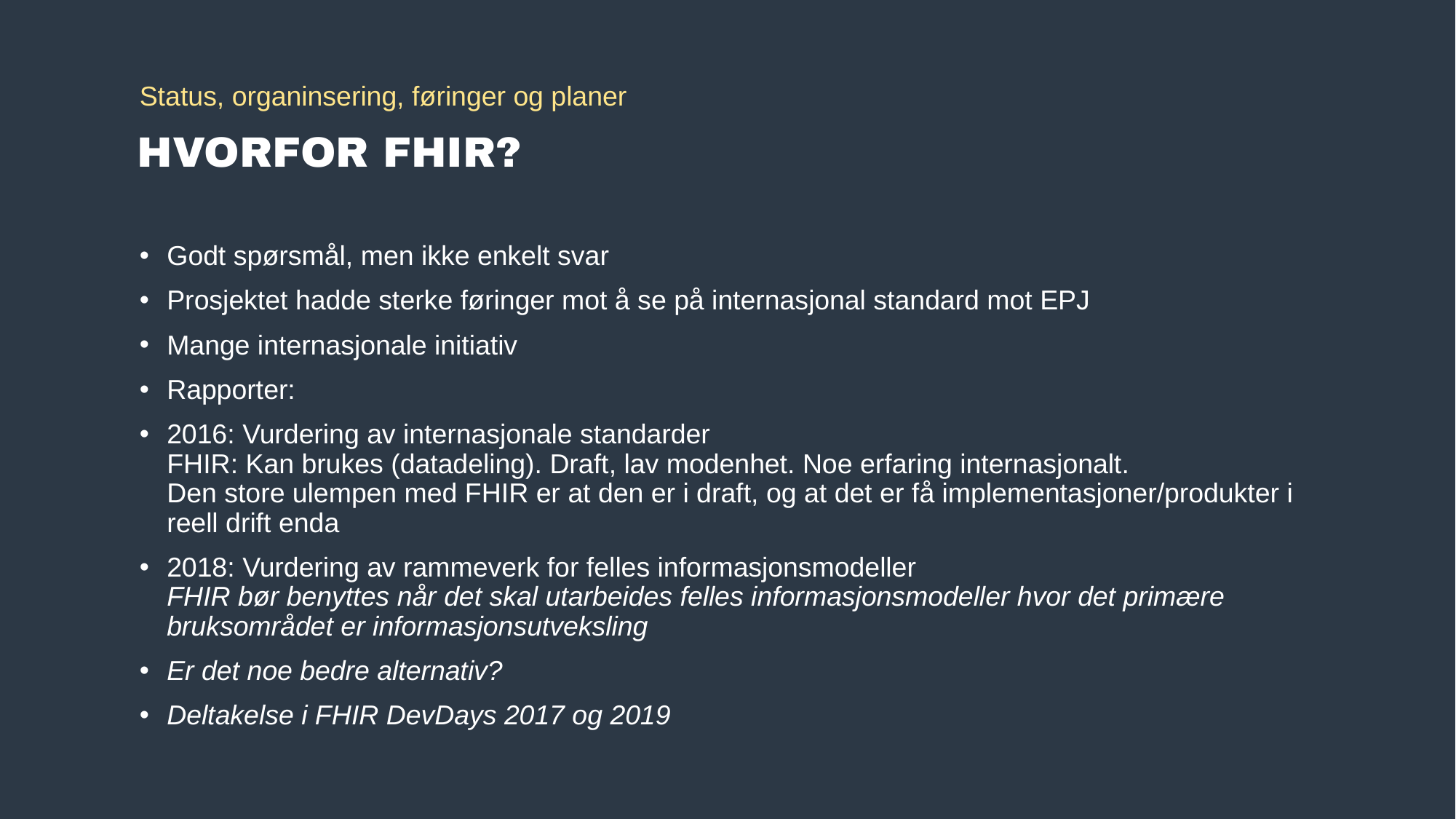

Status, organinsering, føringer og planer
# Hvorfor FHIR?
Godt spørsmål, men ikke enkelt svar
Prosjektet hadde sterke føringer mot å se på internasjonal standard mot EPJ
Mange internasjonale initiativ
Rapporter:
2016: Vurdering av internasjonale standarder
FHIR: Kan brukes (datadeling). Draft, lav modenhet. Noe erfaring internasjonalt.
Den store ulempen med FHIR er at den er i draft, og at det er få implementasjoner/produkter i reell drift enda
2018: Vurdering av rammeverk for felles informasjonsmodeller
FHIR bør benyttes når det skal utarbeides felles informasjonsmodeller hvor det primære bruksområdet er informasjonsutveksling
Er det noe bedre alternativ?
Deltakelse i FHIR DevDays 2017 og 2019